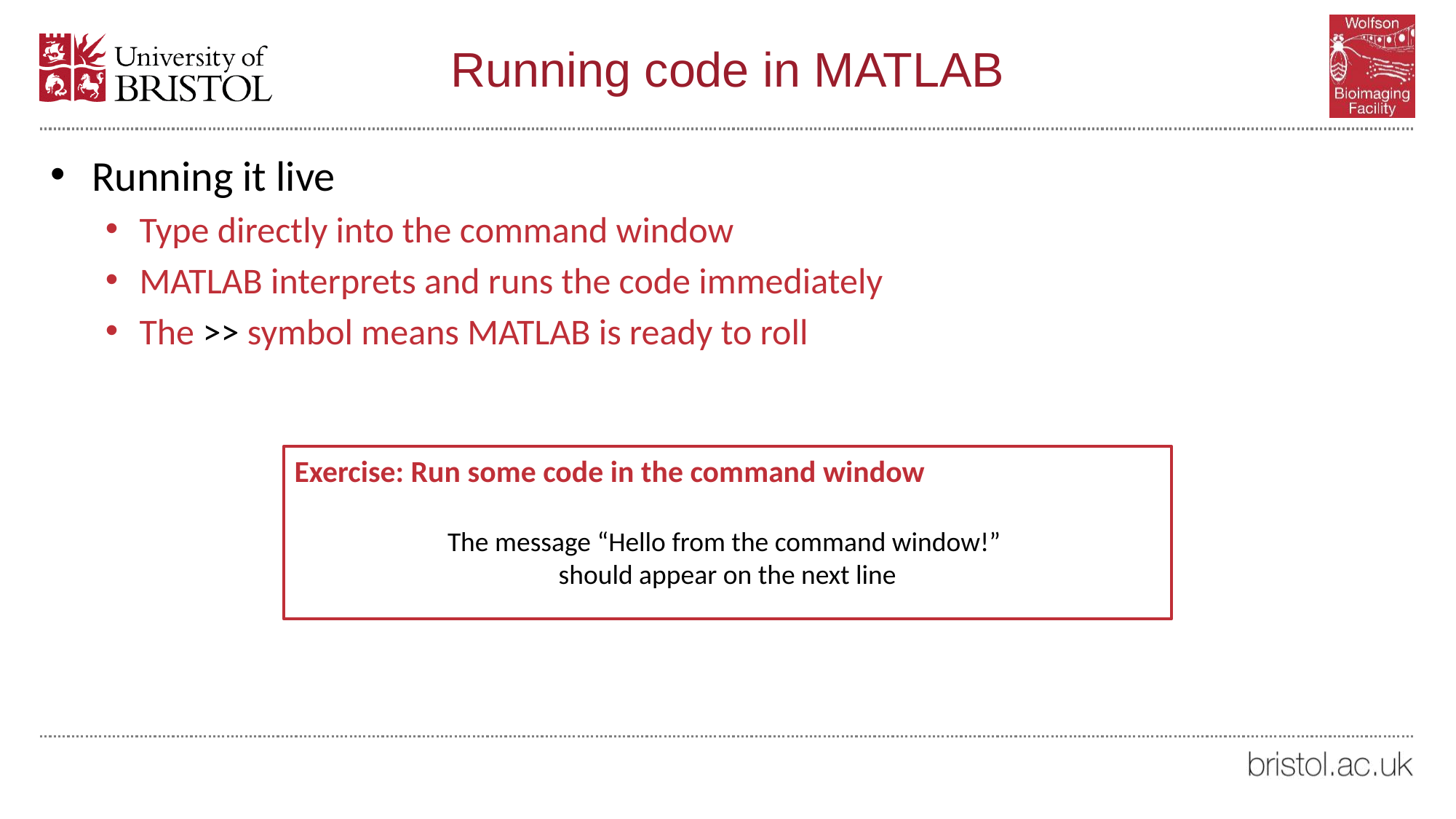

# Running code in MATLAB
Running it live
Type directly into the command window
MATLAB interprets and runs the code immediately
The >> symbol means MATLAB is ready to roll
Exercise: Run some code in the command window

The message “Hello from the command window!”
should appear on the next line